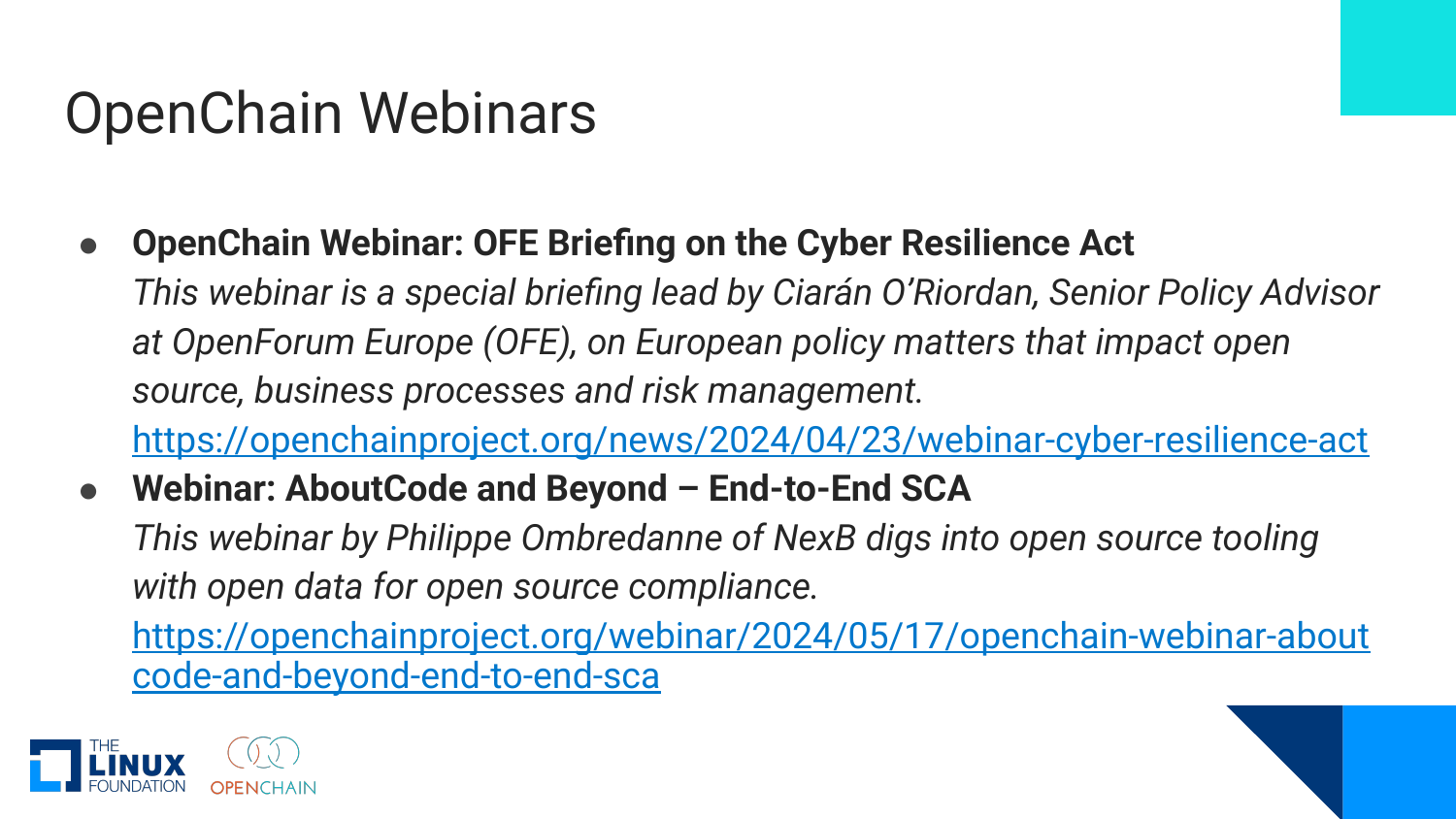

# OpenChain Webinars
OpenChain Webinar: OFE Briefing on the Cyber Resilience Act
This webinar is a special briefing lead by Ciarán O’Riordan, Senior Policy Advisor at OpenForum Europe (OFE), on European policy matters that impact open source, business processes and risk management. 
https://openchainproject.org/news/2024/04/23/webinar-cyber-resilience-act
Webinar: AboutCode and Beyond – End-to-End SCA
This webinar by Philippe Ombredanne of NexB digs into open source tooling with open data for open source compliance.
https://openchainproject.org/webinar/2024/05/17/openchain-webinar-aboutcode-and-beyond-end-to-end-sca